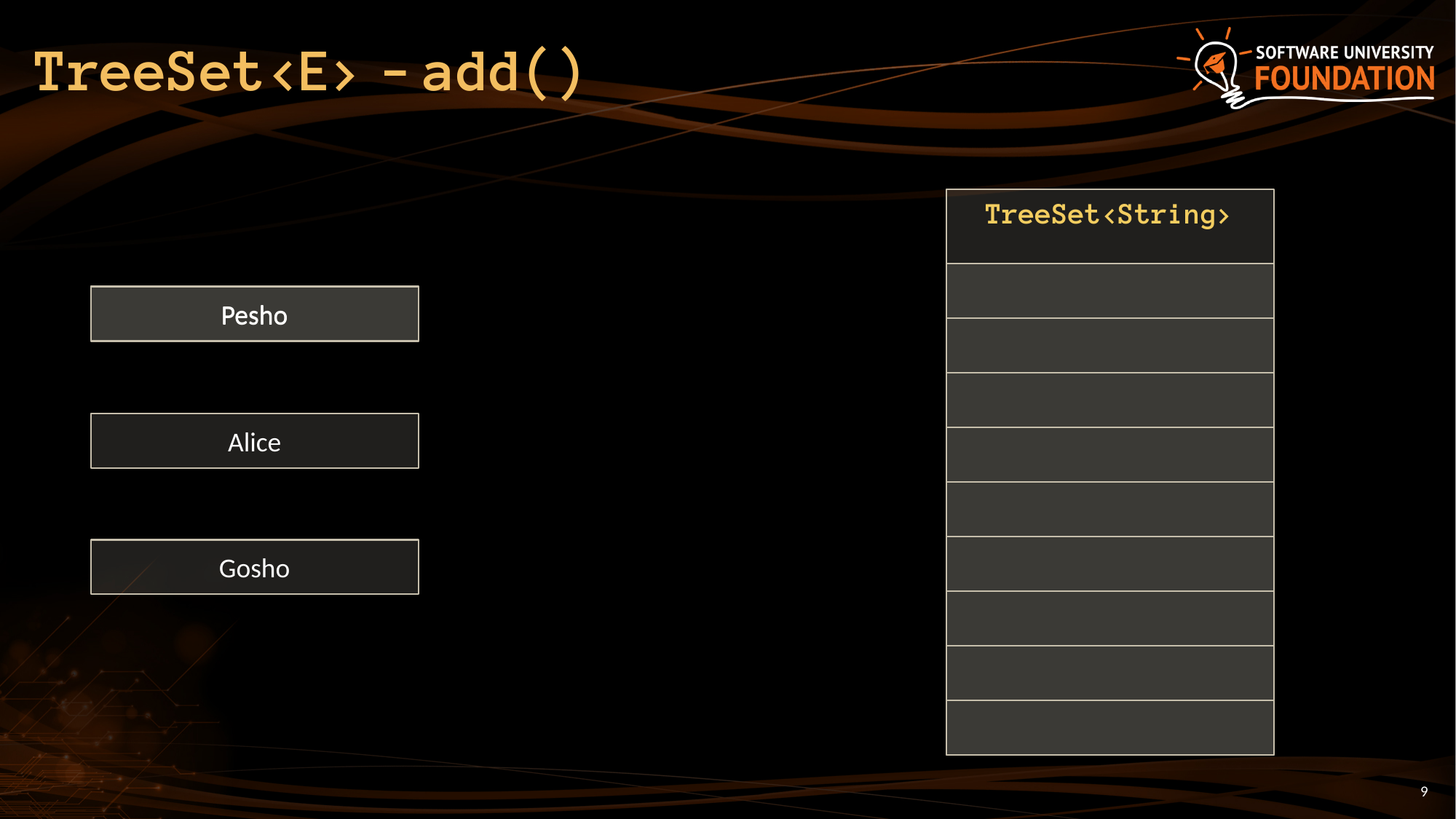

# TreeSet<E> – add()
TreeSet<String>

Pesho
Pesho

Alice

Gosho

9